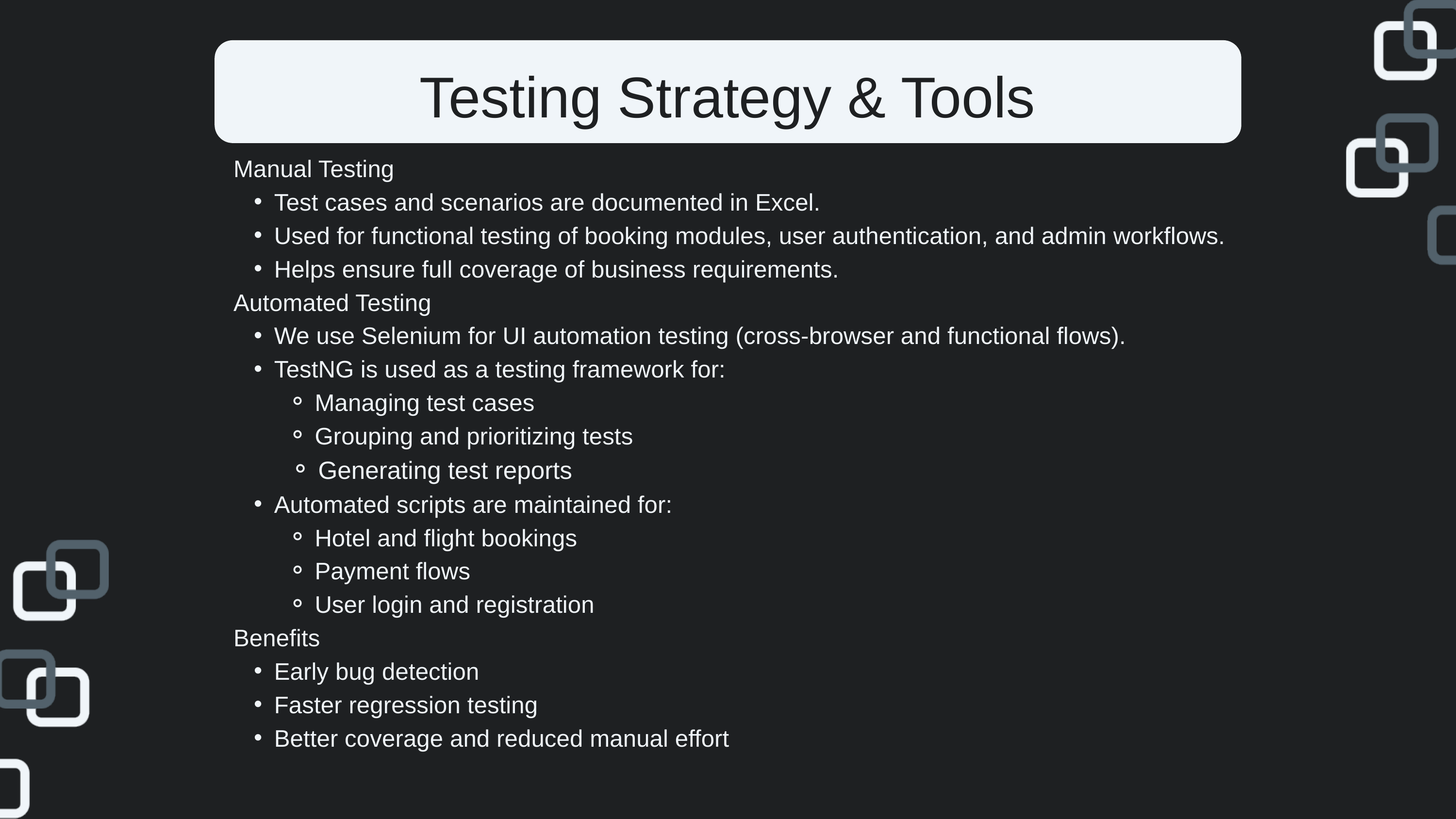

Testing Strategy & Tools
Manual Testing
Test cases and scenarios are documented in Excel.
Used for functional testing of booking modules, user authentication, and admin workflows.
Helps ensure full coverage of business requirements.
Automated Testing
We use Selenium for UI automation testing (cross-browser and functional flows).
TestNG is used as a testing framework for:
Managing test cases
Grouping and prioritizing tests
Generating test reports
Automated scripts are maintained for:
Hotel and flight bookings
Payment flows
User login and registration
Benefits
Early bug detection
Faster regression testing
Better coverage and reduced manual effort